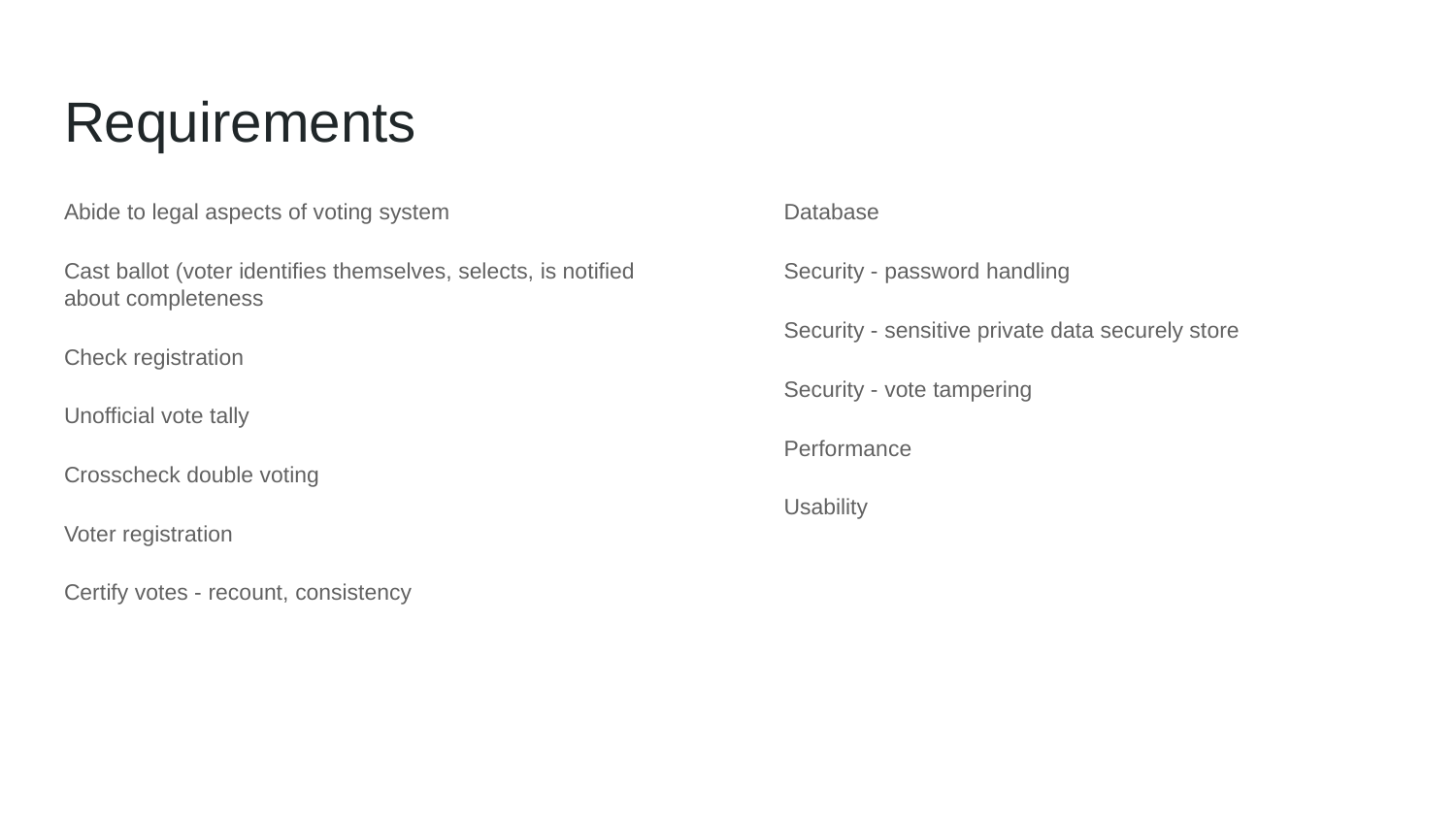

# Requirements
Abide to legal aspects of voting system
Cast ballot (voter identifies themselves, selects, is notified about completeness
Check registration
Unofficial vote tally
Crosscheck double voting
Voter registration
Certify votes - recount, consistency

Database
Security - password handling
Security - sensitive private data securely store
Security - vote tampering
Performance
Usability